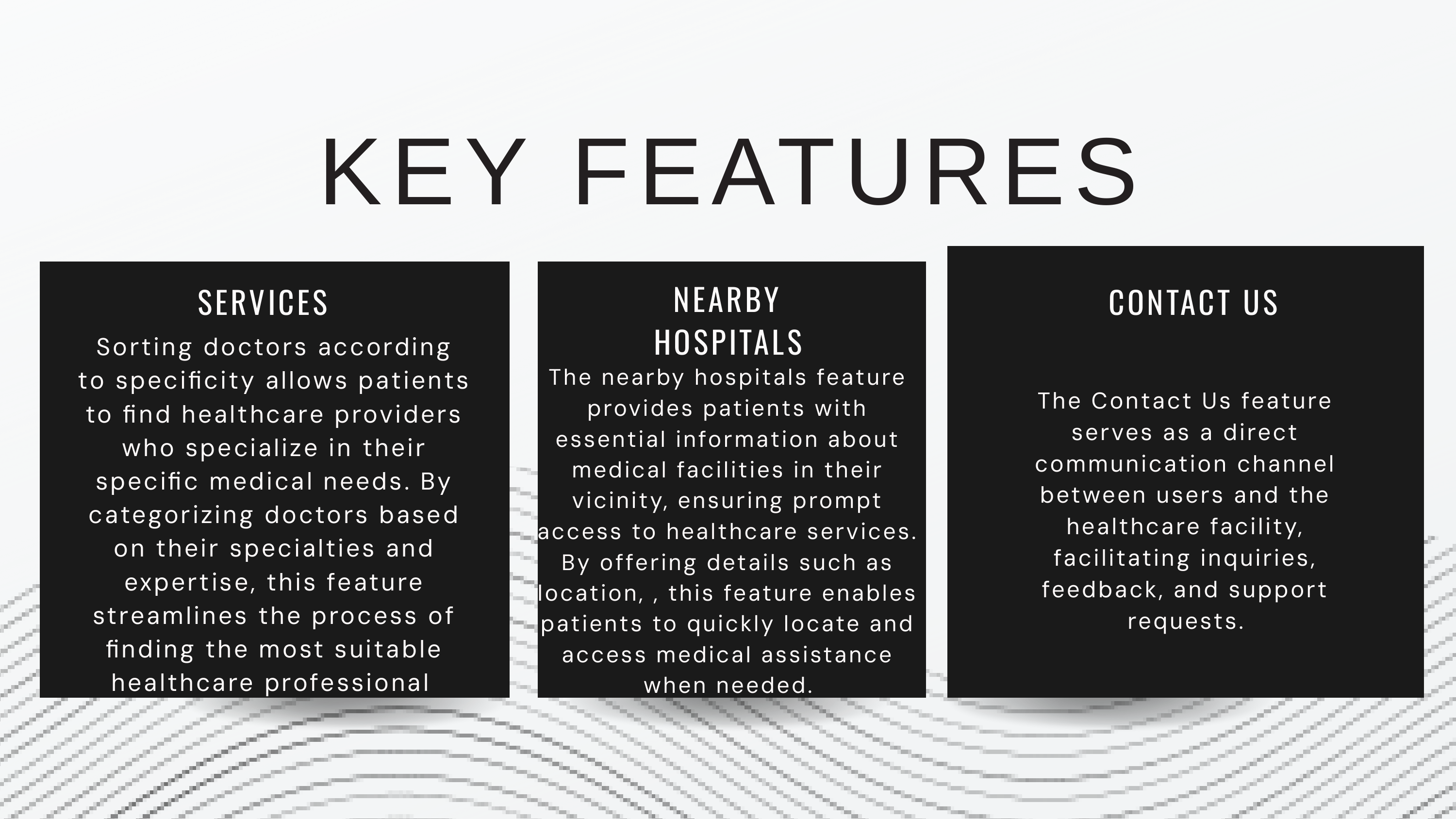

KEY FEATURES

NEARBY HOSPITALS
SERVICES
CONTACT US
Sorting doctors according to specificity allows patients to find healthcare providers who specialize in their specific medical needs. By categorizing doctors based on their specialties and expertise, this feature streamlines the process of finding the most suitable healthcare professional
The nearby hospitals feature provides patients with essential information about medical facilities in their vicinity, ensuring prompt access to healthcare services. By offering details such as location, , this feature enables patients to quickly locate and access medical assistance when needed.
The Contact Us feature serves as a direct communication channel between users and the healthcare facility, facilitating inquiries, feedback, and support requests.